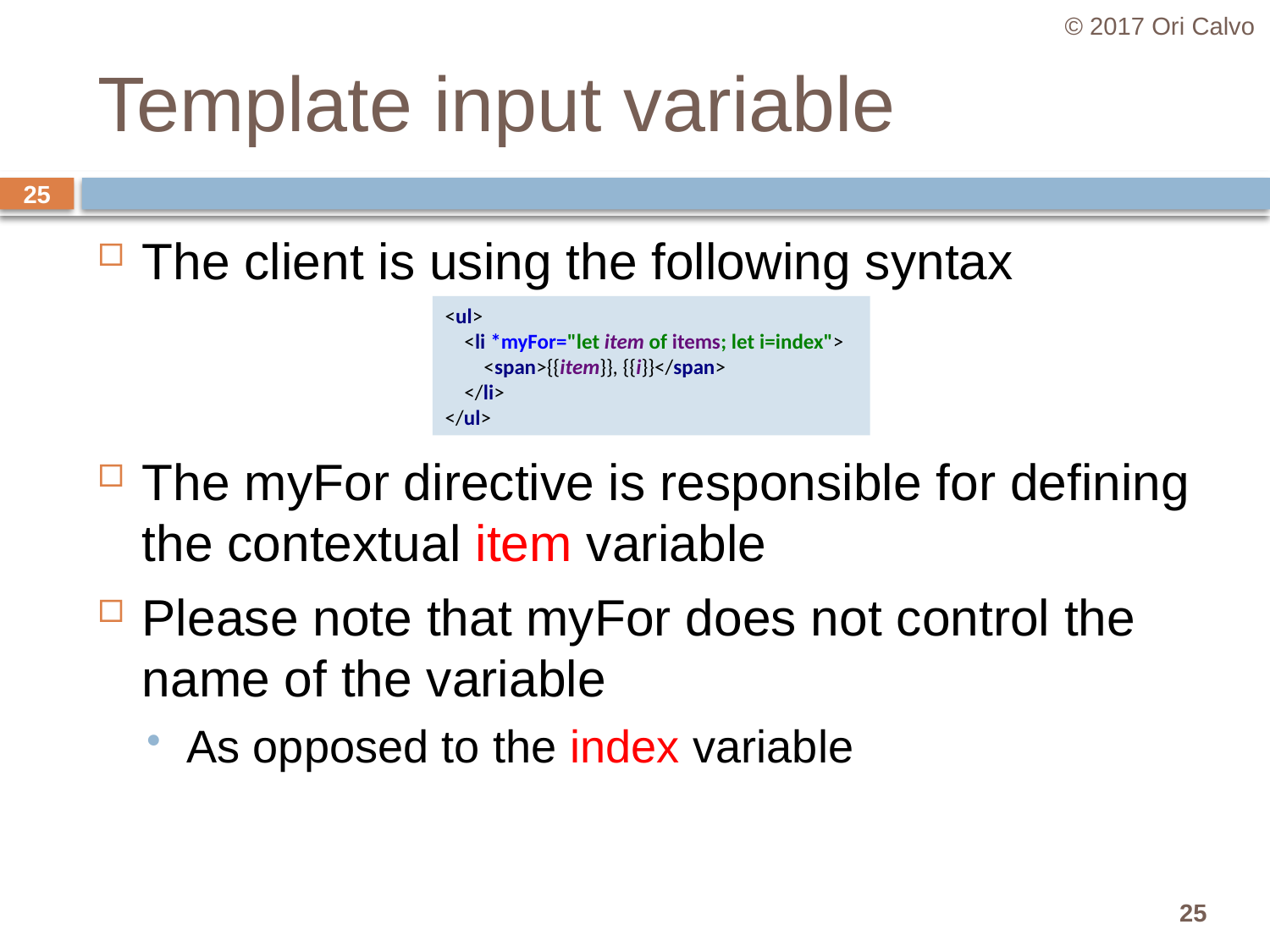

© 2017 Ori Calvo
# Template input variable
25
The client is using the following syntax

The myFor directive is responsible for defining the contextual item variable
Please note that myFor does not control the name of the variable
As opposed to the index variable

<ul>
    <li *myFor="let item of items; let i=index">
        <span>{{item}}, {{i}}</span>
    </li>
</ul>